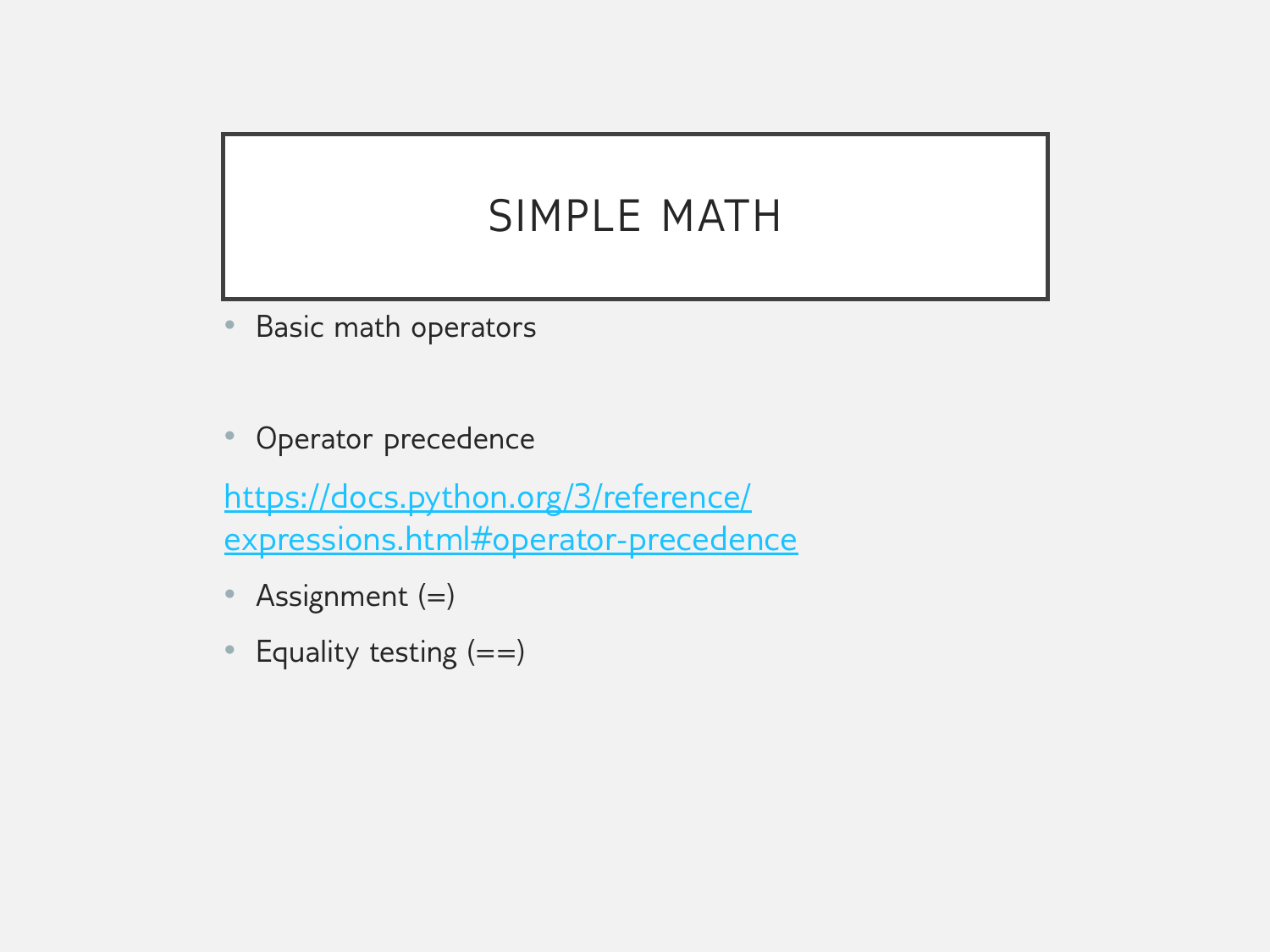

# Simple math
Basic math operators

Operator precedence
https://docs.python.org/3/reference/expressions.html#operator-precedence
Assignment (=)
Equality testing (==)